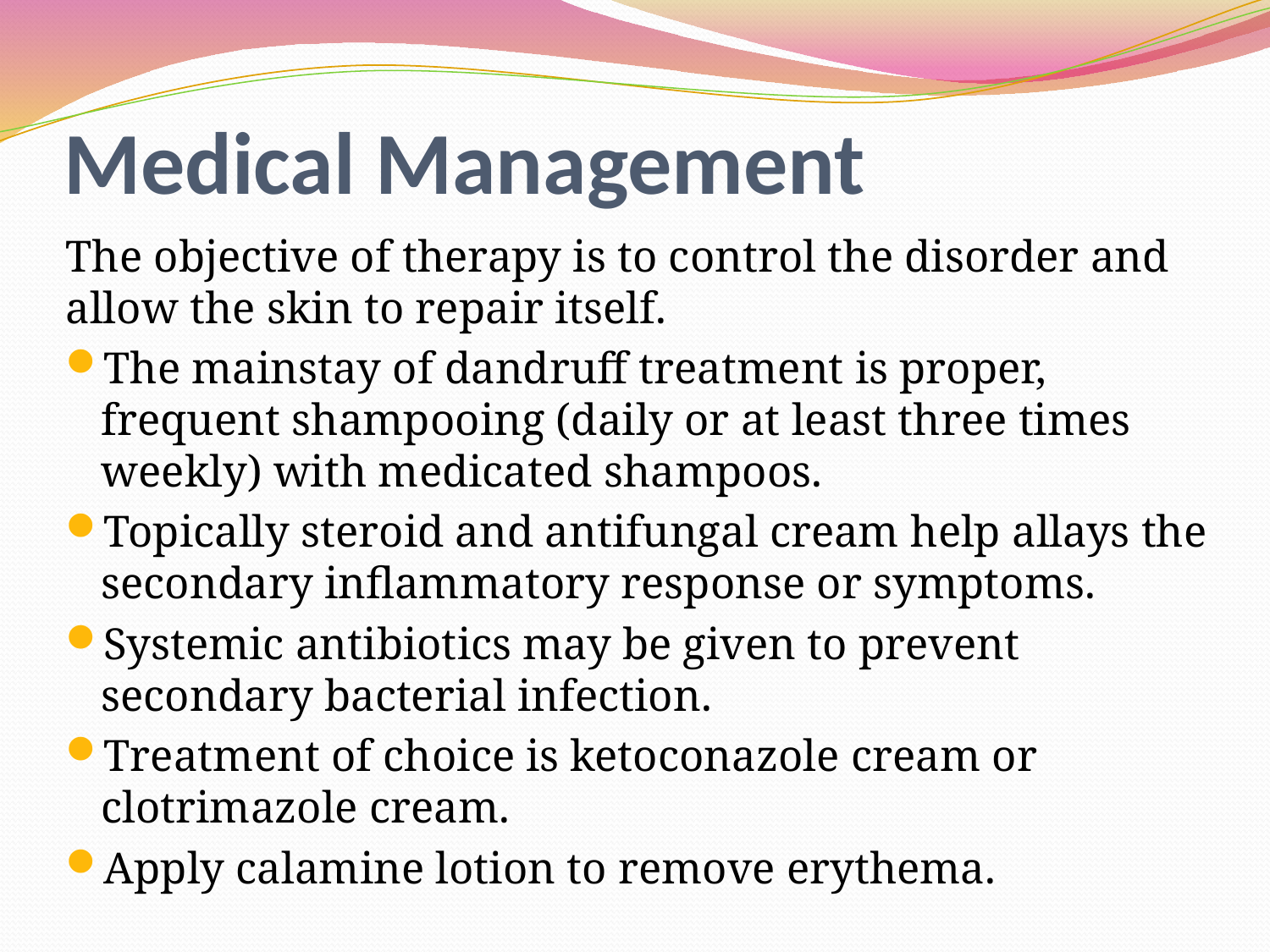

# Medical Management
The objective of therapy is to control the disorder and allow the skin to repair itself.
The mainstay of dandruff treatment is proper, frequent shampooing (daily or at least three times weekly) with medicated shampoos.
Topically steroid and antifungal cream help allays the secondary inﬂammatory response or symptoms.
Systemic antibiotics may be given to prevent secondary bacterial infection.
Treatment of choice is ketoconazole cream or clotrimazole cream.
Apply calamine lotion to remove erythema.